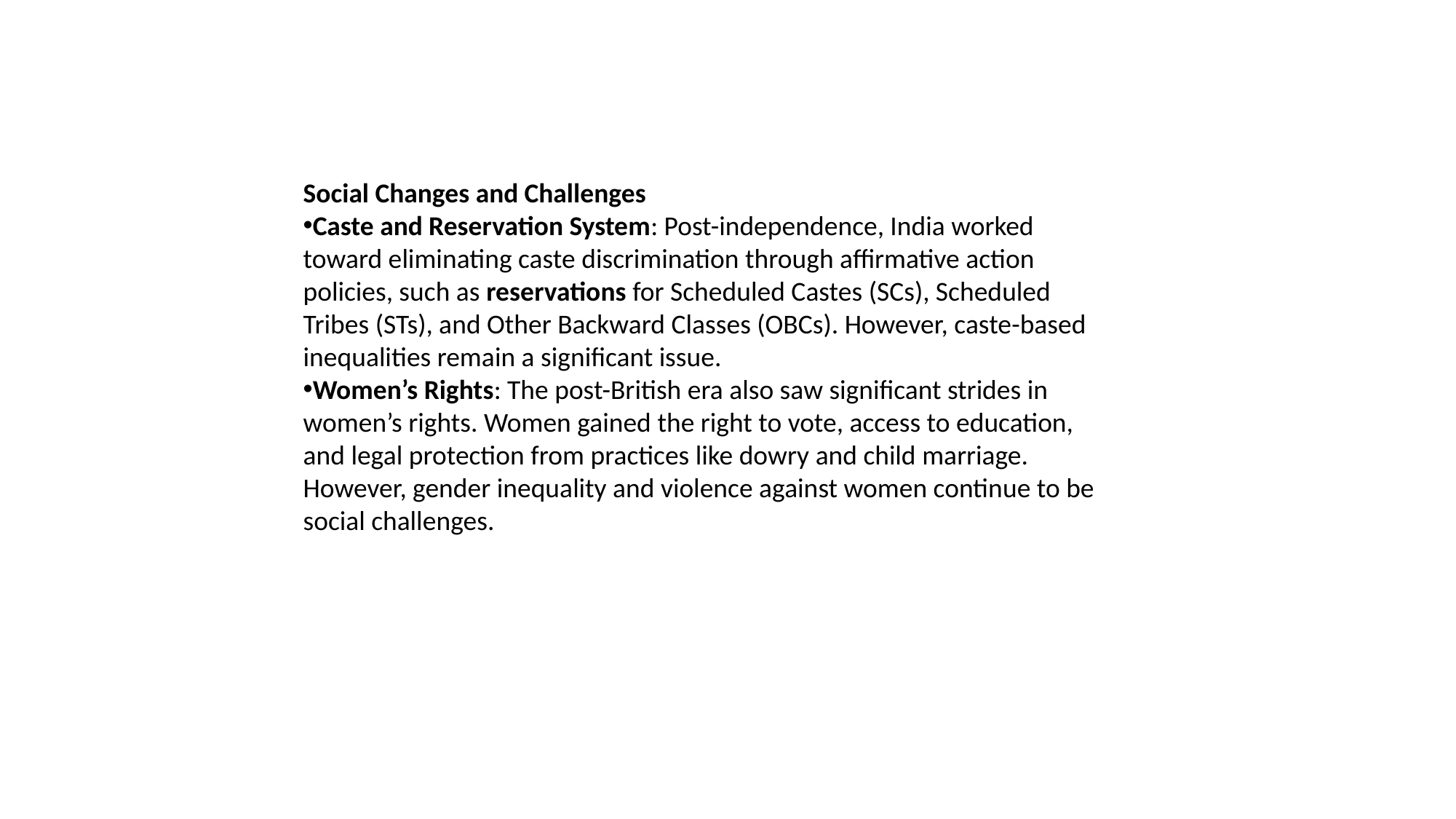

Social Changes and Challenges
Caste and Reservation System: Post-independence, India worked toward eliminating caste discrimination through affirmative action policies, such as reservations for Scheduled Castes (SCs), Scheduled Tribes (STs), and Other Backward Classes (OBCs). However, caste-based inequalities remain a significant issue.
Women’s Rights: The post-British era also saw significant strides in women’s rights. Women gained the right to vote, access to education, and legal protection from practices like dowry and child marriage. However, gender inequality and violence against women continue to be social challenges.